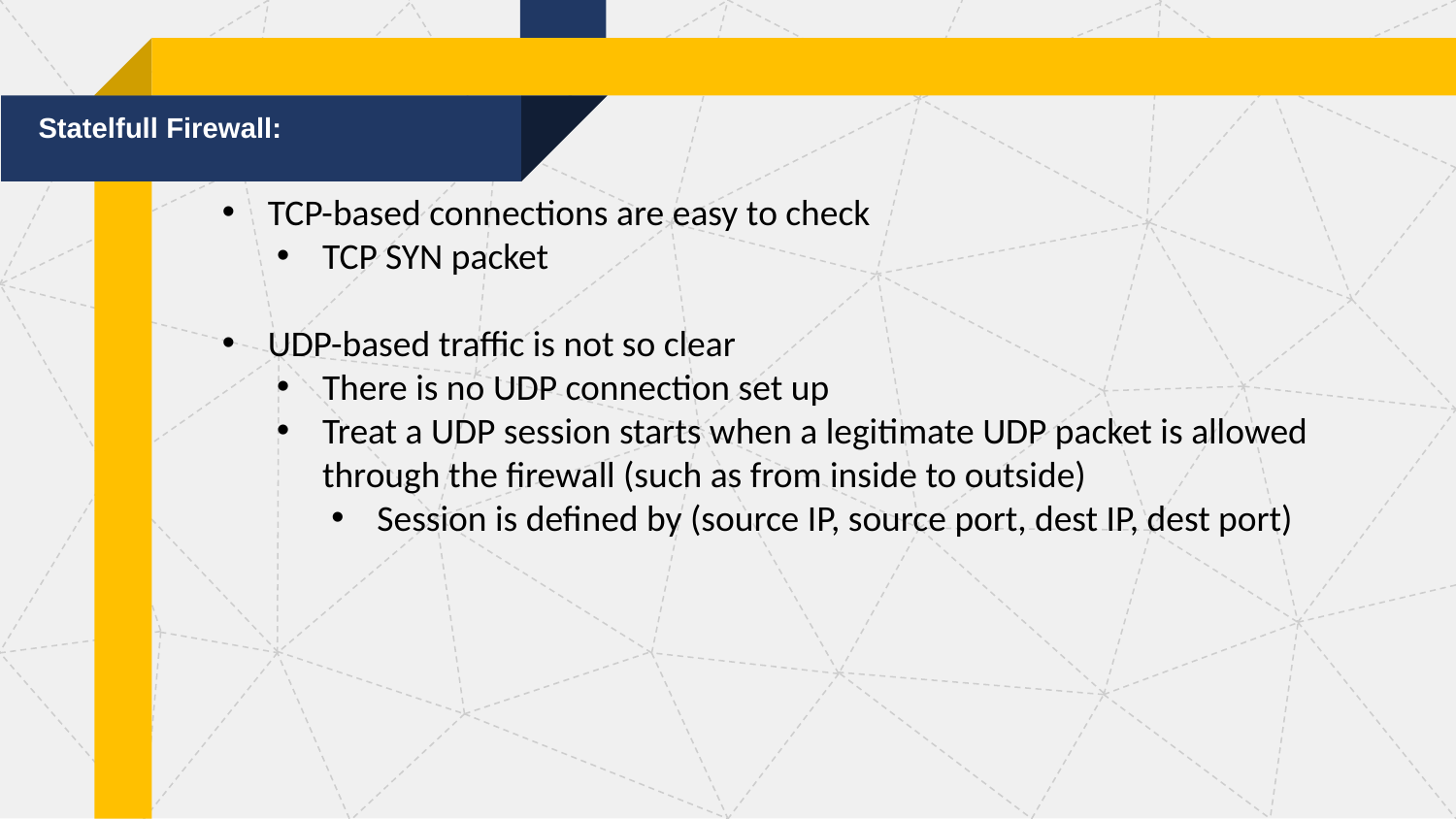

Statelfull Firewall:
TCP-based connections are easy to check
TCP SYN packet

UDP-based traffic is not so clear
There is no UDP connection set up
Treat a UDP session starts when a legitimate UDP packet is allowed through the firewall (such as from inside to outside)
Session is defined by (source IP, source port, dest IP, dest port)